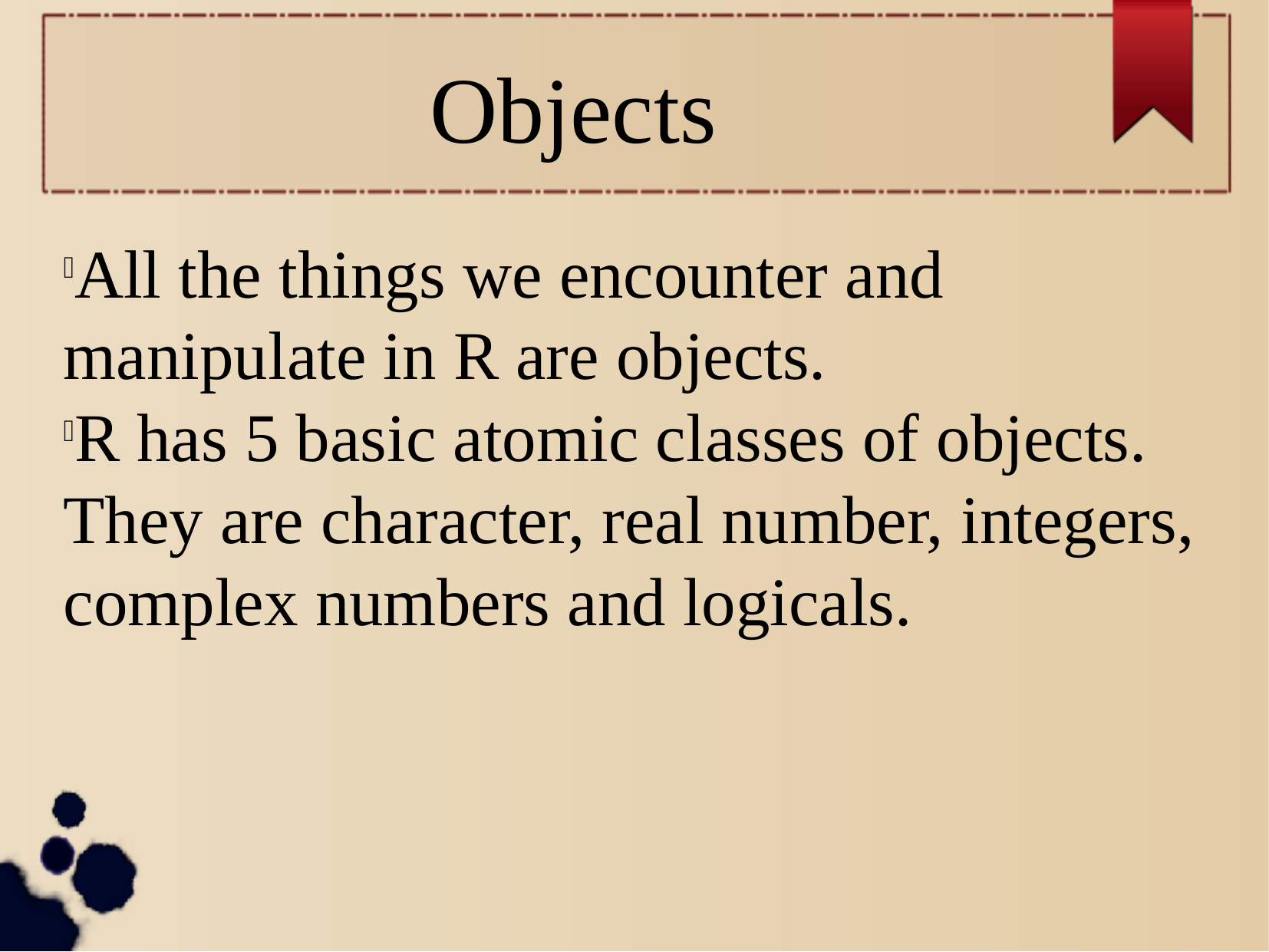

Objects
All the things we encounter and manipulate in R are objects.
R has 5 basic atomic classes of objects. They are character, real number, integers, complex numbers and logicals.